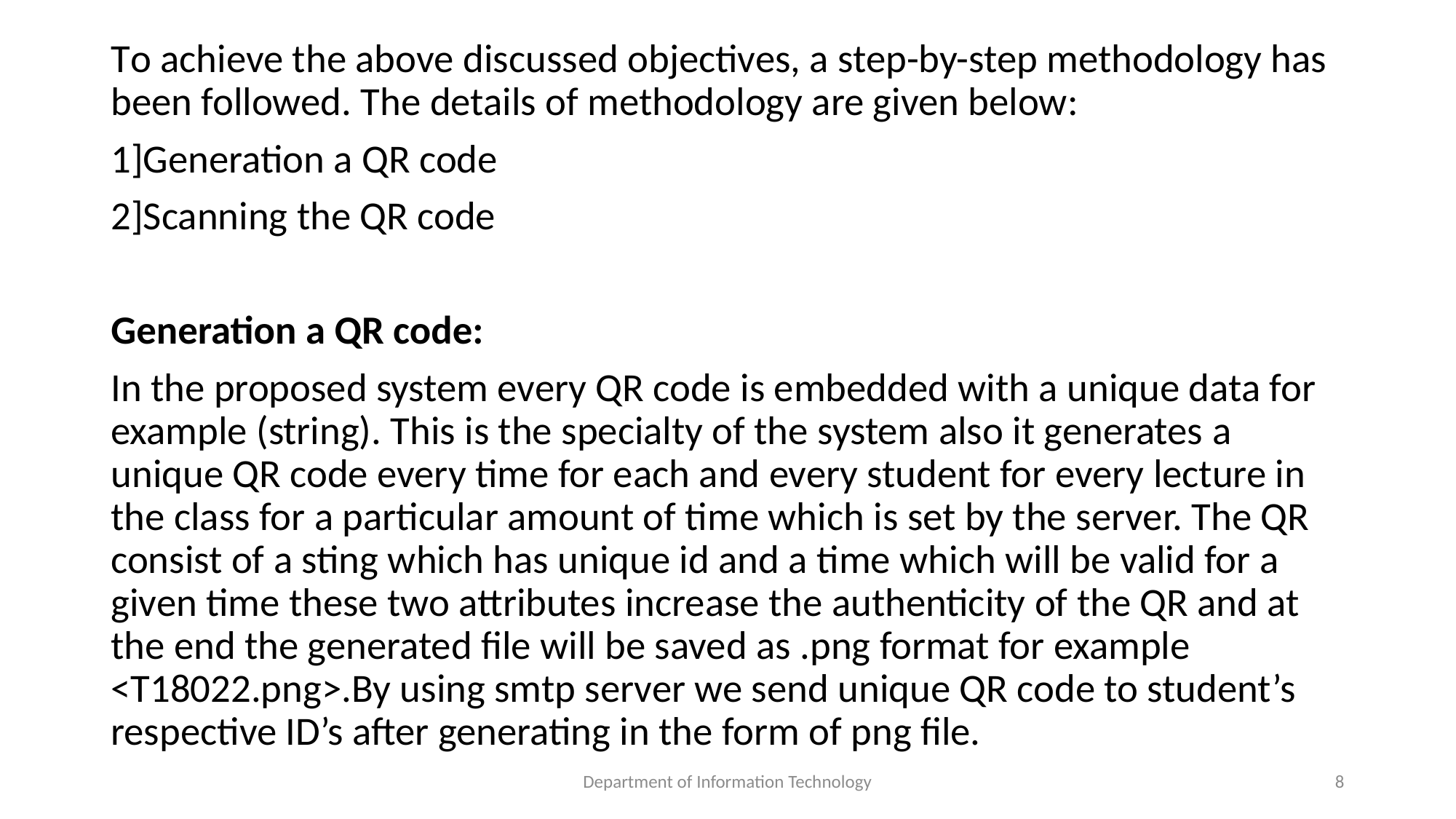

To achieve the above discussed objectives, a step-by-step methodology has been followed. The details of methodology are given below:
1]Generation a QR code
2]Scanning the QR code

Generation a QR code:
In the proposed system every QR code is embedded with a unique data for example (string). This is the specialty of the system also it generates a unique QR code every time for each and every student for every lecture in the class for a particular amount of time which is set by the server. The QR consist of a sting which has unique id and a time which will be valid for a given time these two attributes increase the authenticity of the QR and at the end the generated file will be saved as .png format for example <T18022.png>.By using smtp server we send unique QR code to student’s respective ID’s after generating in the form of png file.

Department of Information Technology
8